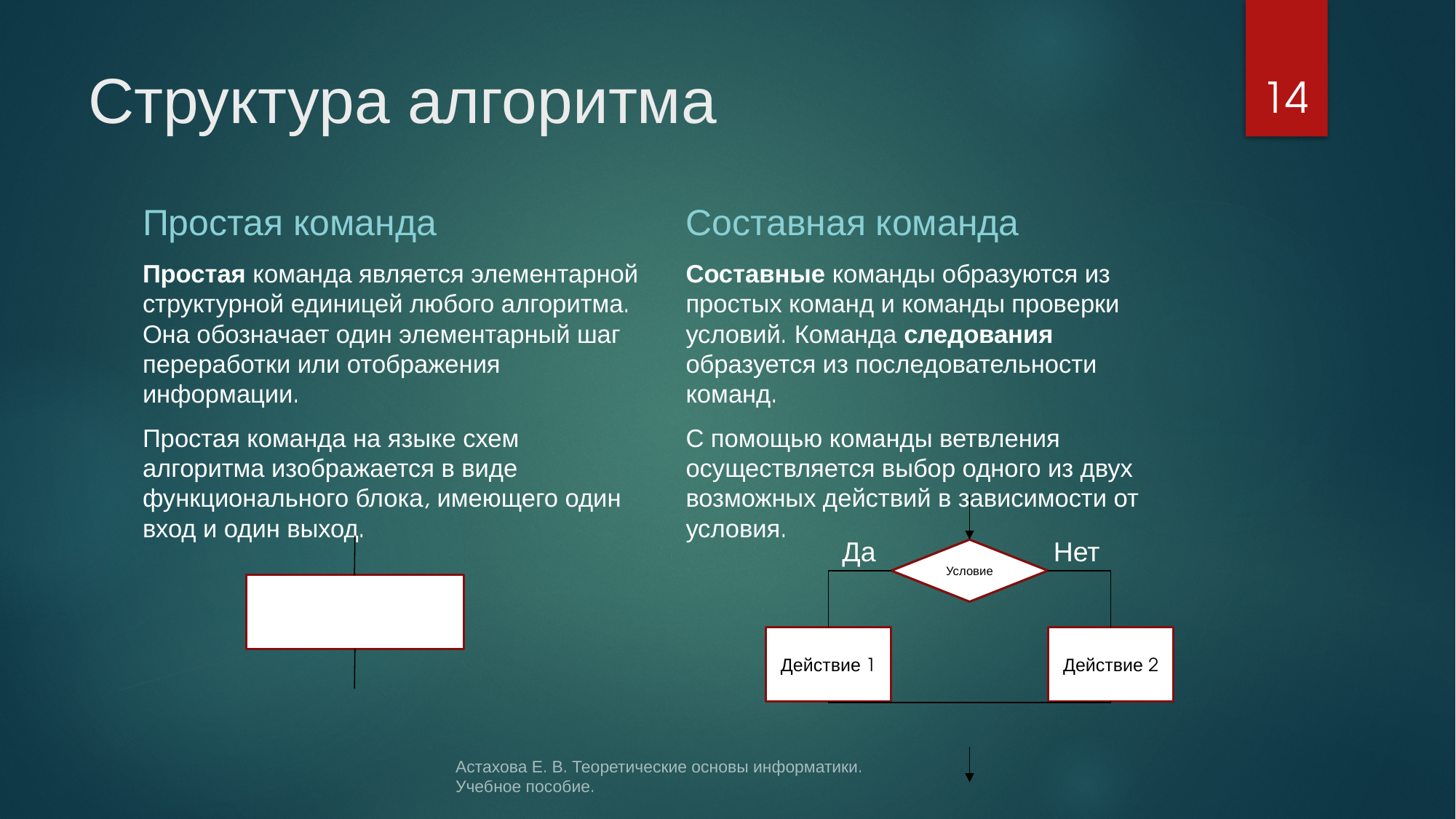

14
# Структура алгоритма
Простая команда
Составная команда
Простая команда является элементарной структурной единицей любого алгоритма. Она обозначает один элементарный шаг переработки или отображения информации.
Простая команда на языке схем алгоритма изображается в виде функционального блока, имеющего один вход и один выход.
Составные команды образуются из простых команд и команды проверки условий. Команда следования образуется из последовательности команд.
С помощью команды ветвления осуществляется выбор одного из двух возможных действий в зависимости от условия.

Да
Нет
Условие

Действие 1
Действие 2
Астахова Е. В. Теоретические основы информатики. Учебное пособие.